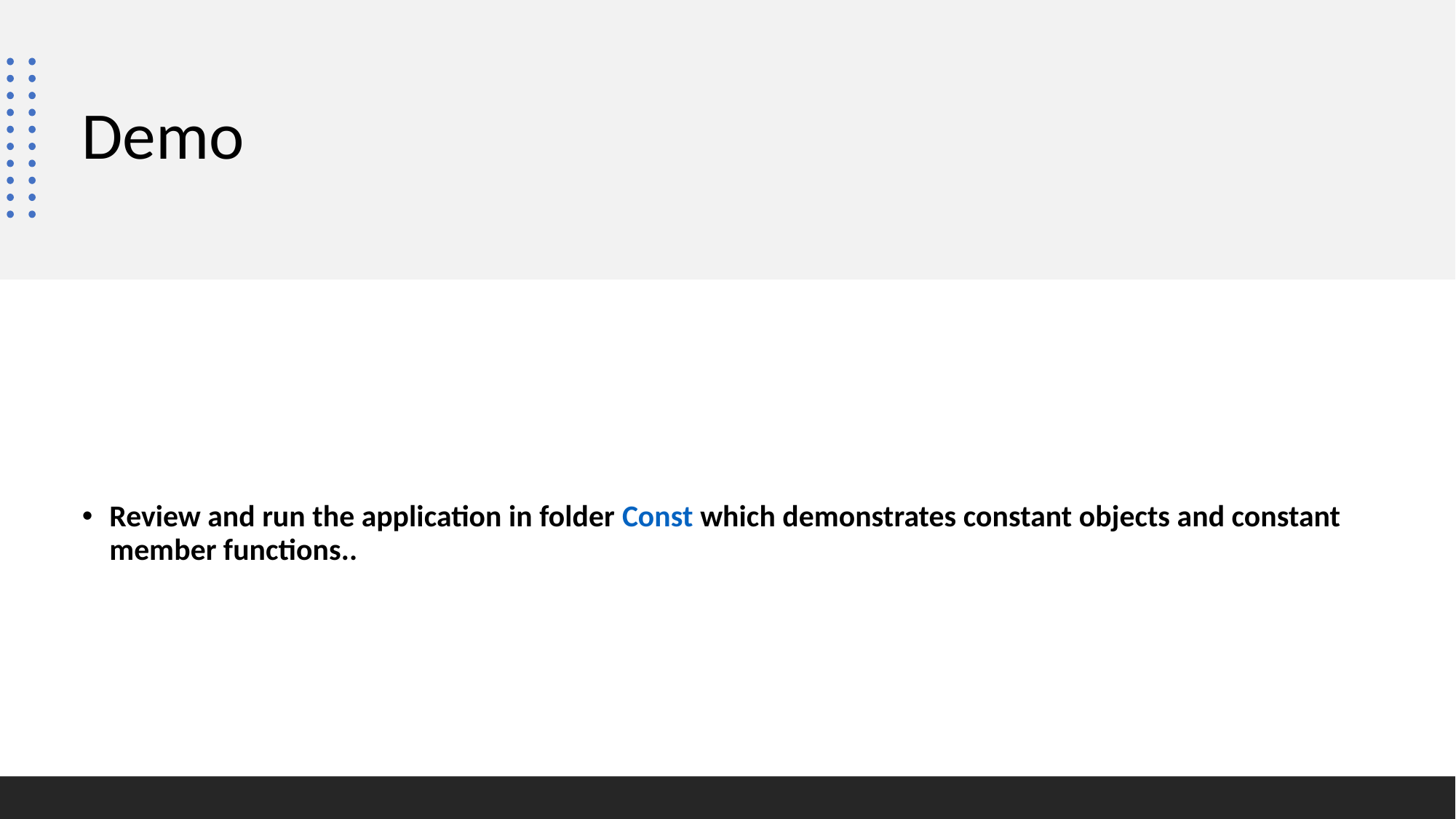

# Demo

Review and run the application in folder Const which demonstrates constant objects and constant member functions..